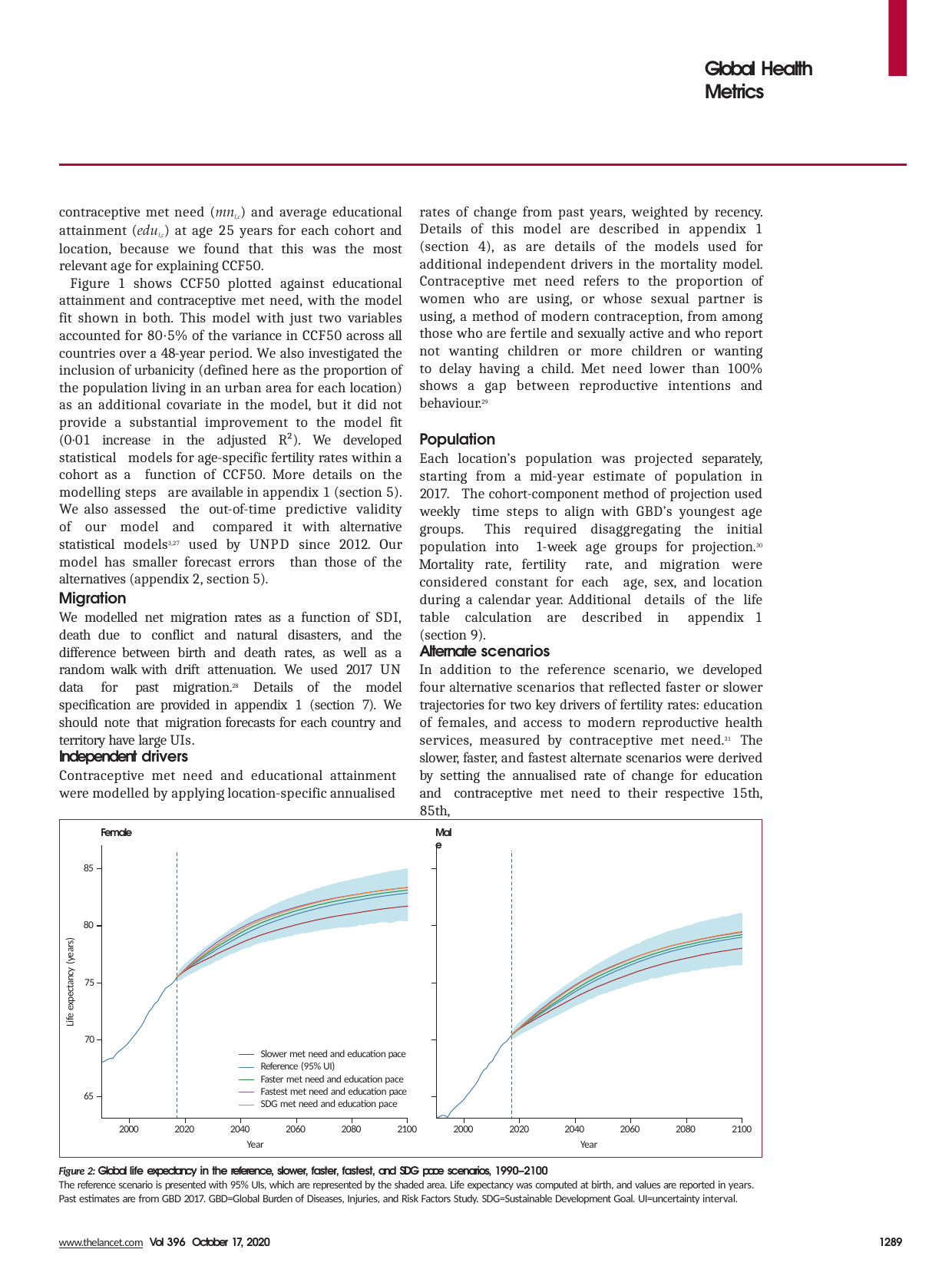

Global Health Metrics

contraceptive met need (mnl,c) and average educational attainment (edul,c) at age 25 years for each cohort and location, because we found that this was the most relevant age for explaining CCF50.
Figure 1 shows CCF50 plotted against educational attainment and contraceptive met need, with the model fit shown in both. This model with just two variables accounted for 80·5% of the variance in CCF50 across all countries over a 48-year period. We also investigated the inclusion of urbanicity (defined here as the proportion of the population living in an urban area for each location) as an additional covariate in the model, but it did not provide a substantial improvement to the model fit (0·01 increase in the adjusted R²). We developed statistical models for age-specific fertility rates within a cohort as a function of CCF50. More details on the modelling steps are available in appendix 1 (section 5). We also assessed the out-of-time predictive validity of our model and compared it with alternative statistical models3,27 used by UNPD since 2012. Our model has smaller forecast errors than those of the alternatives (appendix 2, section 5).
rates of change from past years, weighted by recency. Details of this model are described in appendix 1 (section 4), as are details of the models used for additional independent drivers in the mortality model. Contraceptive met need refers to the proportion of women who are using, or whose sexual partner is using, a method of modern contraception, from among those who are fertile and sexually active and who report not wanting children or more children or wanting to delay having a child. Met need lower than 100% shows a gap between reproductive intentions and behaviour.29
Population
Each location’s population was projected separately, starting from a mid-year estimate of population in 2017. The cohort-component method of projection used weekly time steps to align with GBD’s youngest age groups. This required disaggregating the initial population into 1-week age groups for projection.30 Mortality rate, fertility rate, and migration were considered constant for each age, sex, and location during a calendar year. Additional details of the life table calculation are described in appendix 1 (section 9).
Migration
We modelled net migration rates as a function of SDI, death due to conflict and natural disasters, and the difference between birth and death rates, as well as a random walk with drift attenuation. We used 2017 UN data for past migration.28 Details of the model specification are provided in appendix 1 (section 7). We should note that migration forecasts for each country and territory have large UIs.
Alternate scenarios
In addition to the reference scenario, we developed four alternative scenarios that reflected faster or slower trajectories for two key drivers of fertility rates: education of females, and access to modern reproductive health services, measured by contraceptive met need.31 The slower, faster, and fastest alternate scenarios were derived by setting the annualised rate of change for education and contraceptive met need to their respective 15th, 85th,
Independent drivers
Contraceptive met need and educational attainment were modelled by applying location-specific annualised

Female
Male

85

80

Life expectancy (years)
75

70

Slower met need and education pace Reference (95% UI)
Faster met need and education pace Fastest met need and education pace SDG met need and education pace
65

2040
Year
2040
Year

2000	2020
2060	2080	2100
2000
2020
2060
2080
2100
Figure 2: Global life expectancy in the reference, slower, faster, fastest, and SDG pace scenarios, 1990–2100
The reference scenario is presented with 95% UIs, which are represented by the shaded area. Life expectancy was computed at birth, and values are reported in years. Past estimates are from GBD 2017. GBD=Global Burden of Diseases, Injuries, and Risk Factors Study. SDG=Sustainable Development Goal. UI=uncertainty interval.
www.thelancet.com Vol 396 October 17, 2020
1289